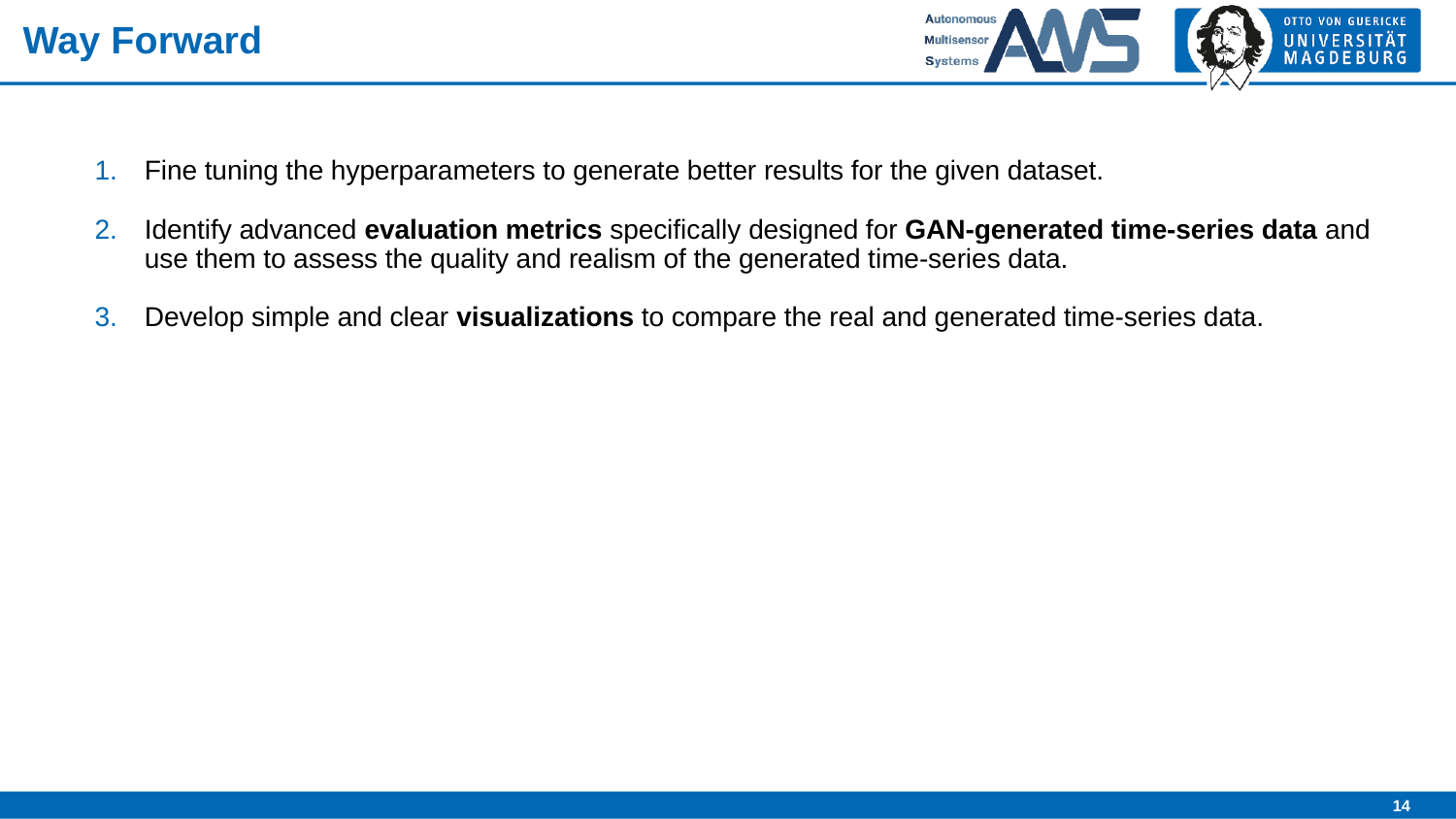

# Way Forward
Fine tuning the hyperparameters to generate better results for the given dataset.

Identify advanced evaluation metrics specifically designed for GAN-generated time-series data and use them to assess the quality and realism of the generated time-series data.

Develop simple and clear visualizations to compare the real and generated time-series data.
14